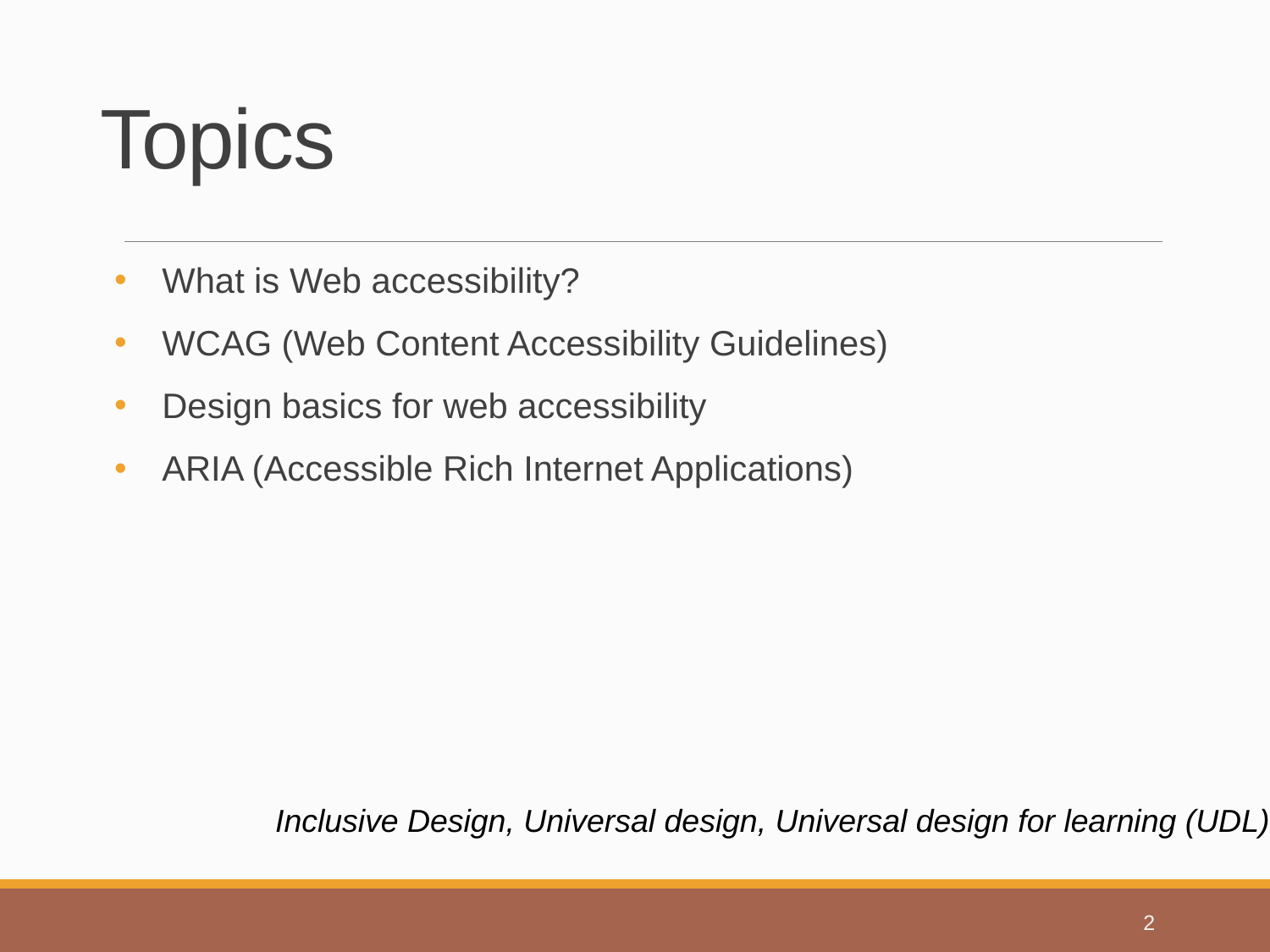

# Topics
What is Web accessibility?
WCAG (Web Content Accessibility Guidelines)
Design basics for web accessibility
ARIA (Accessible Rich Internet Applications)

Inclusive Design, Universal design, Universal design for learning (UDL)

2